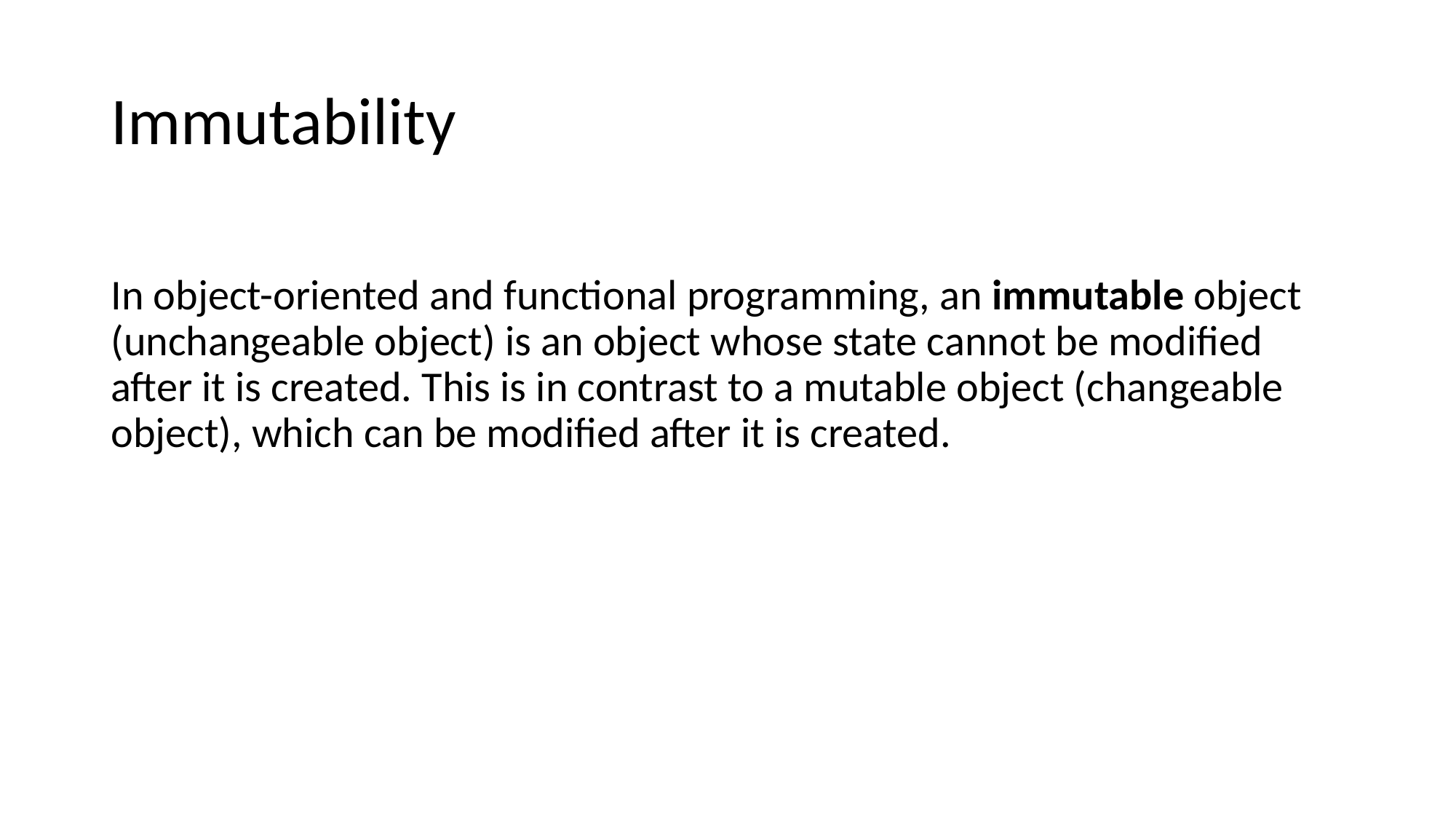

# Immutability

In object-oriented and functional programming, an immutable object (unchangeable object) is an object whose state cannot be modified after it is created. This is in contrast to a mutable object (changeable object), which can be modified after it is created.